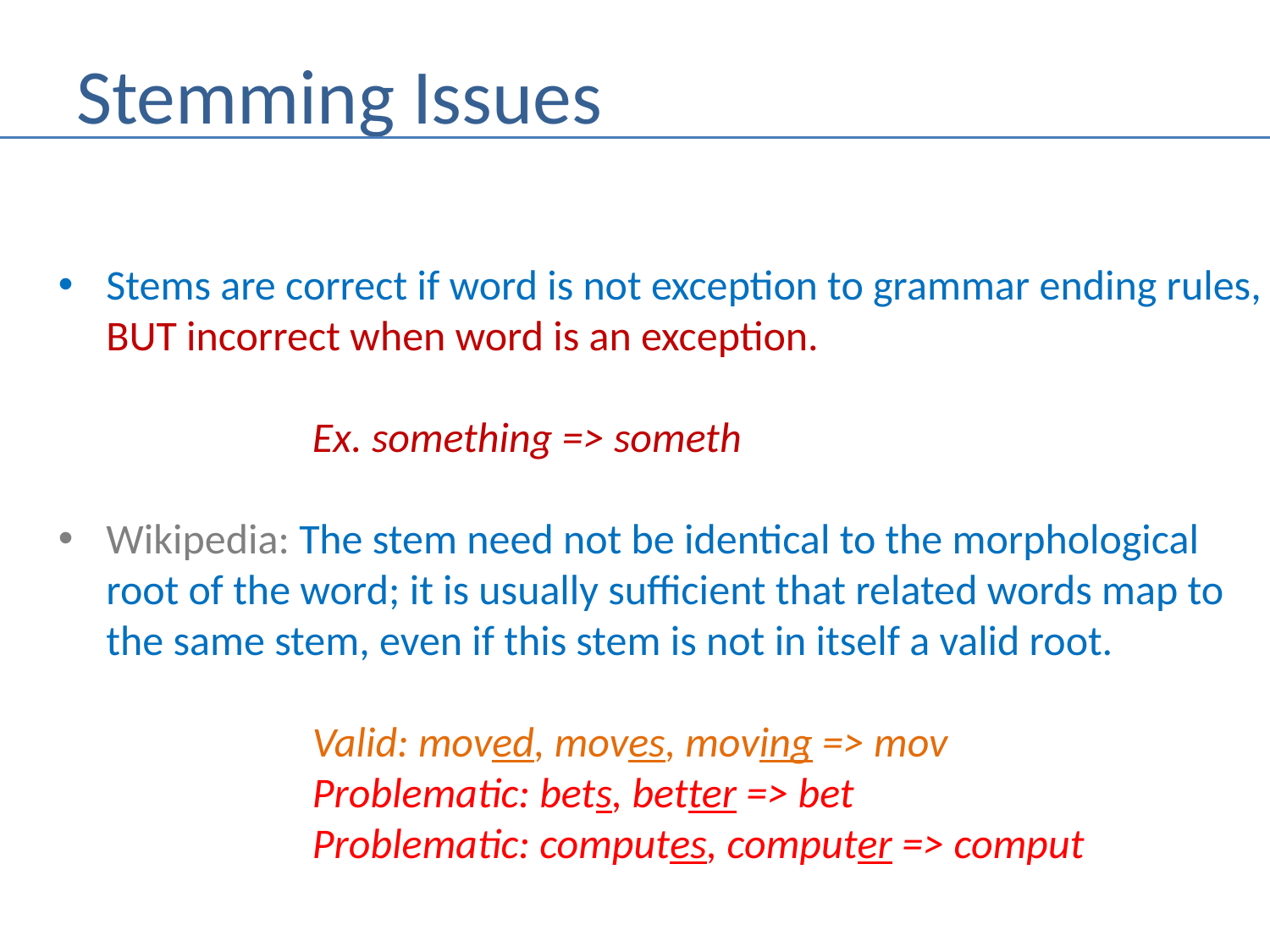

# Stemming Issues

Stems are correct if word is not exception to grammar ending rules,
BUT incorrect when word is an exception.

		Ex. something => someth

Wikipedia: The stem need not be identical to the morphological
root of the word; it is usually sufficient that related words map to
the same stem, even if this stem is not in itself a valid root.

		Valid: moved, moves, moving => mov
		Problematic: bets, better => bet
		Problematic: computes, computer => comput